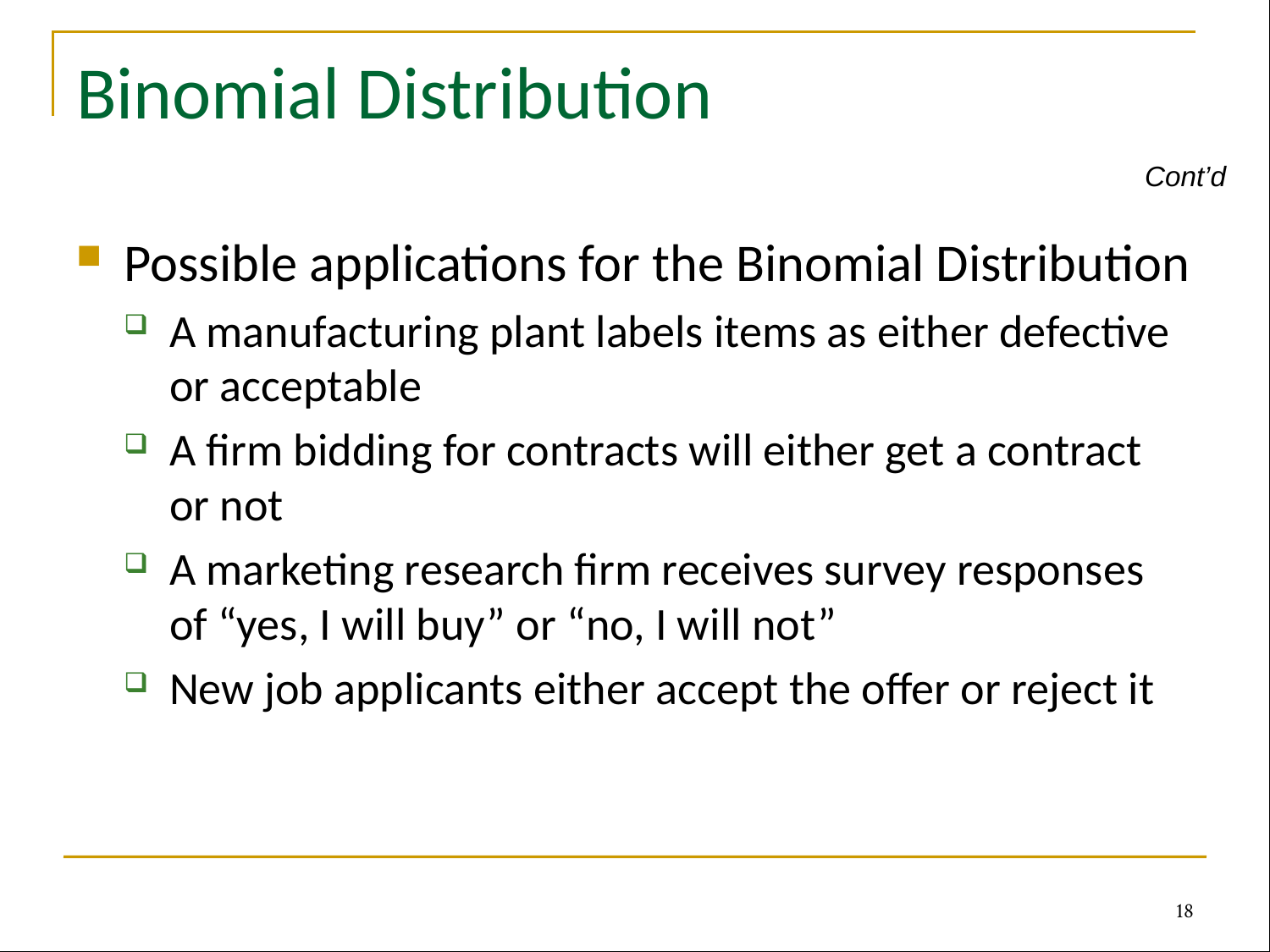

# Binomial Distribution
Cont’d
Possible applications for the Binomial Distribution
A manufacturing plant labels items as either defective or acceptable
A firm bidding for contracts will either get a contract or not
A marketing research firm receives survey responses of “yes, I will buy” or “no, I will not”
New job applicants either accept the offer or reject it
18